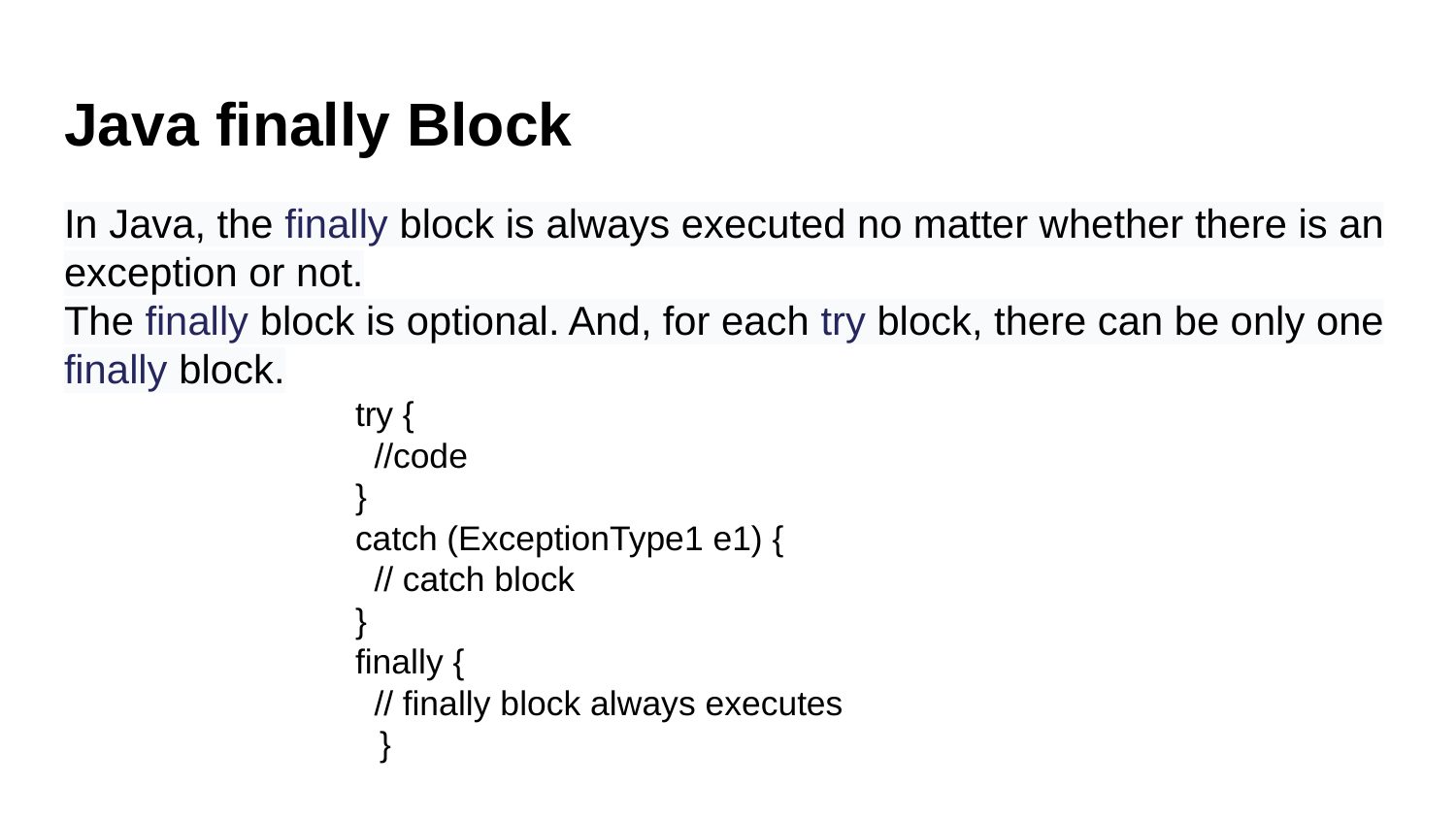

# Java finally Block
In Java, the finally block is always executed no matter whether there is an exception or not.
The finally block is optional. And, for each try block, there can be only one finally block.
try {
  //code
}
catch (ExceptionType1 e1) {
  // catch block
}
finally {
  // finally block always executes
}